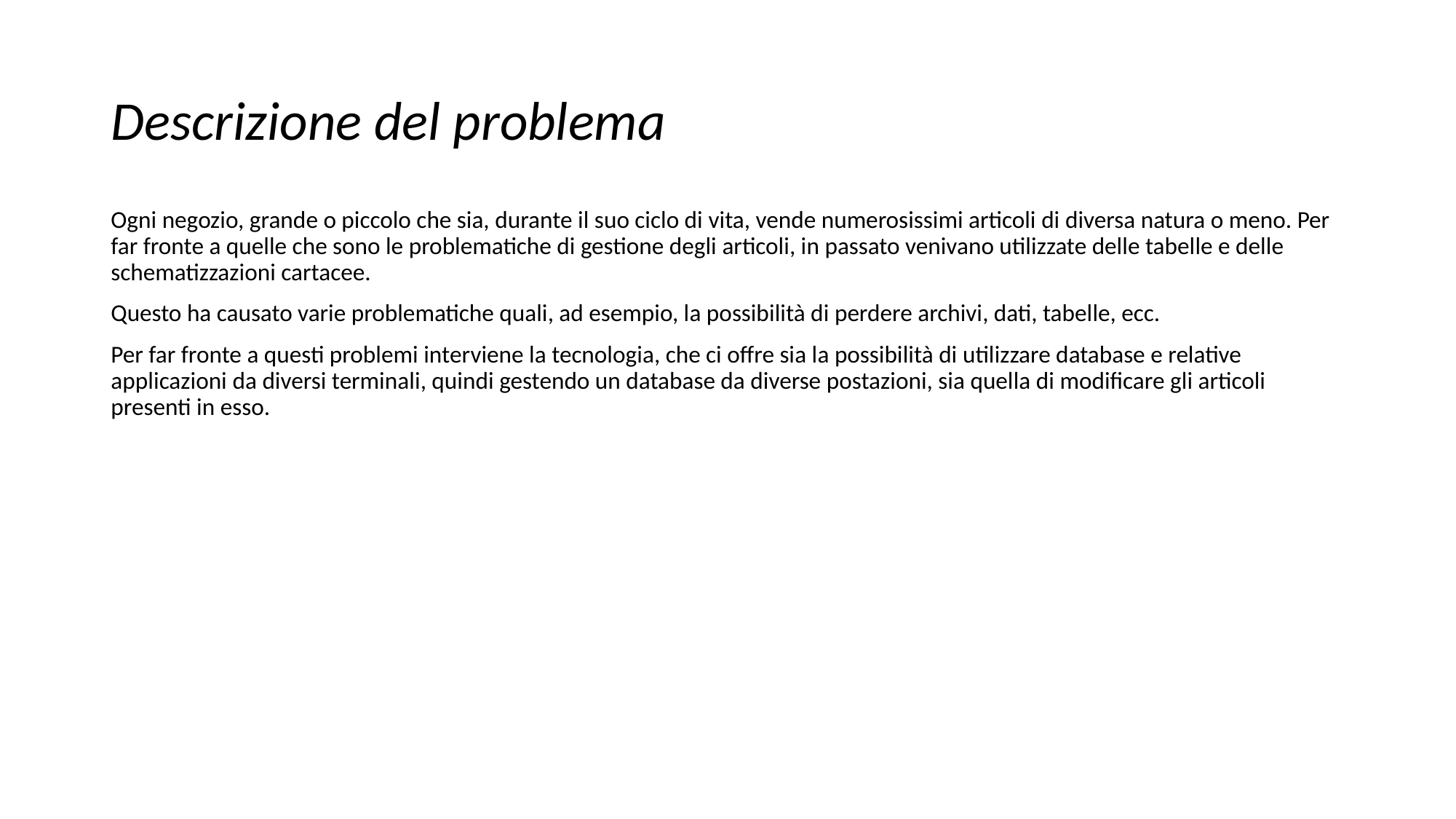

# Descrizione del problema
Ogni negozio, grande o piccolo che sia, durante il suo ciclo di vita, vende numerosissimi articoli di diversa natura o meno. Per far fronte a quelle che sono le problematiche di gestione degli articoli, in passato venivano utilizzate delle tabelle e delle schematizzazioni cartacee.
Questo ha causato varie problematiche quali, ad esempio, la possibilità di perdere archivi, dati, tabelle, ecc.
Per far fronte a questi problemi interviene la tecnologia, che ci offre sia la possibilità di utilizzare database e relative applicazioni da diversi terminali, quindi gestendo un database da diverse postazioni, sia quella di modificare gli articoli presenti in esso.